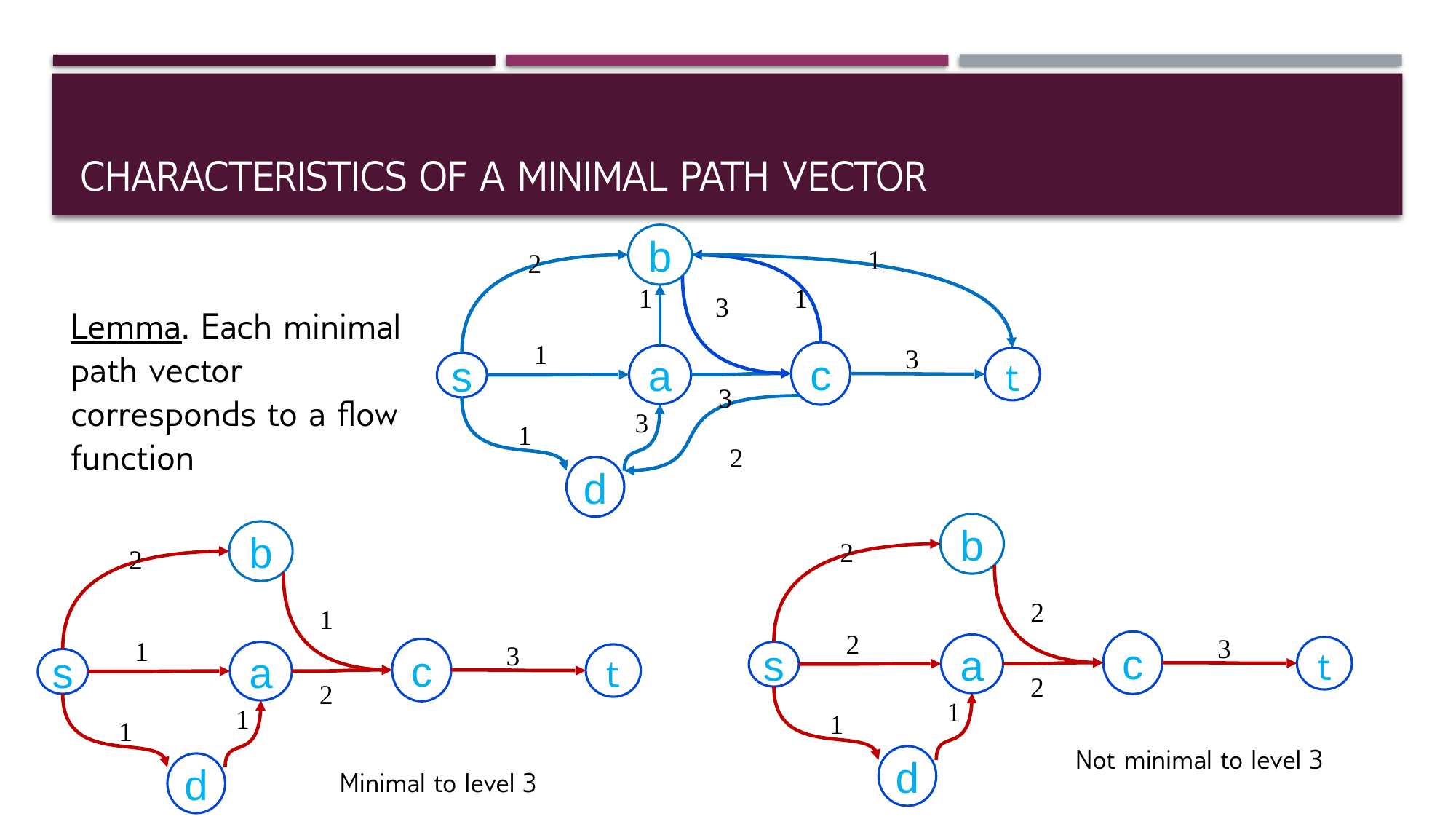

# Characteristics of a minimal path vector
b
1
2
1
1
3
Lemma. Each minimal path vector corresponds to a flow function
1
3
c
a
t
s
3
3
1
2
d
b
b
2
2
2
1
2
3
1
c
3
a
t
c
s
a
t
s
2
2
1
1
1
1
Not minimal to level 3
d
d
Minimal to level 3